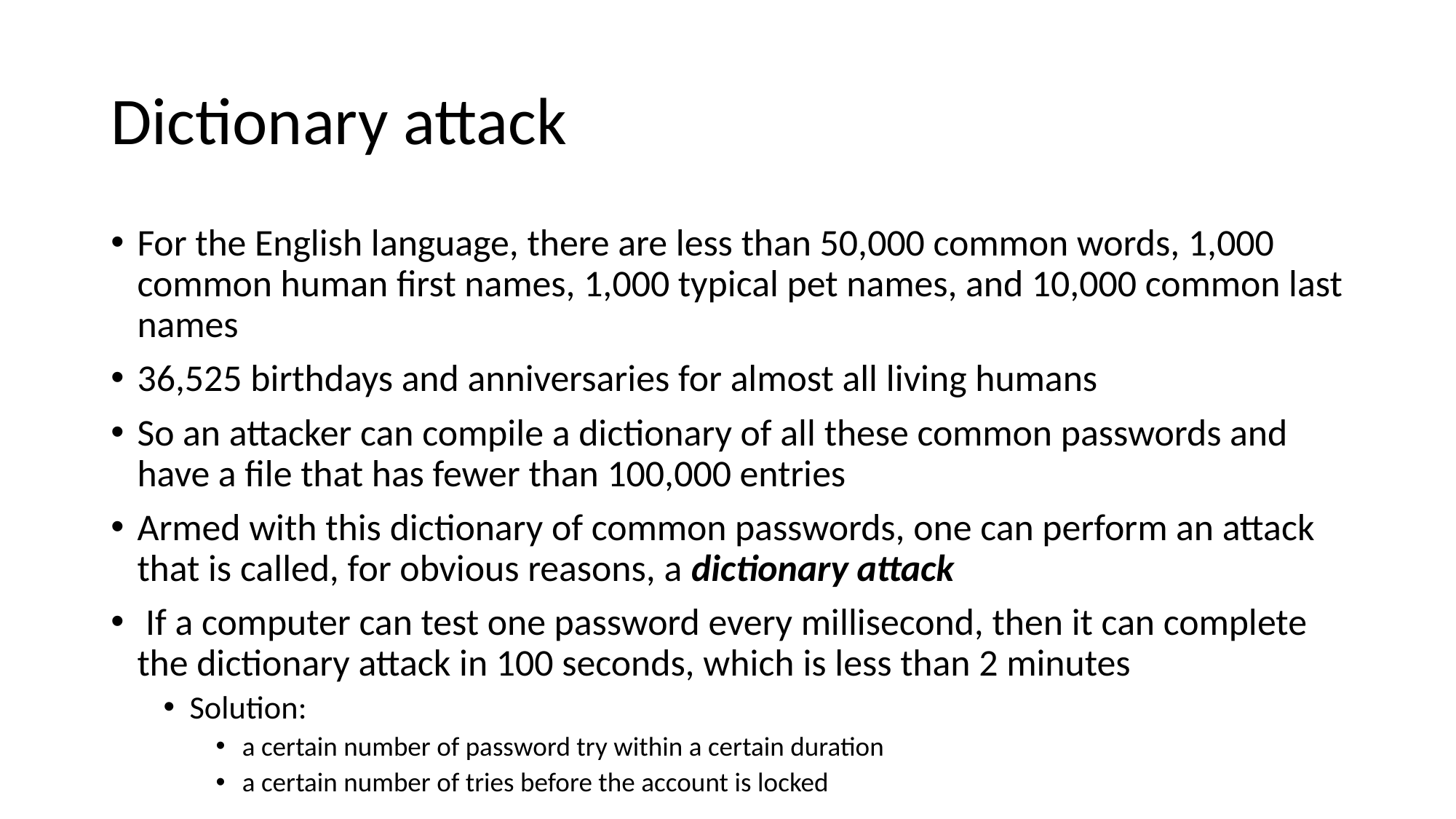

# Dictionary attack
For the English language, there are less than 50,000 common words, 1,000 common human first names, 1,000 typical pet names, and 10,000 common last names
36,525 birthdays and anniversaries for almost all living humans
So an attacker can compile a dictionary of all these common passwords and have a file that has fewer than 100,000 entries
Armed with this dictionary of common passwords, one can perform an attack that is called, for obvious reasons, a dictionary attack
 If a computer can test one password every millisecond, then it can complete the dictionary attack in 100 seconds, which is less than 2 minutes
Solution:
a certain number of password try within a certain duration
a certain number of tries before the account is locked